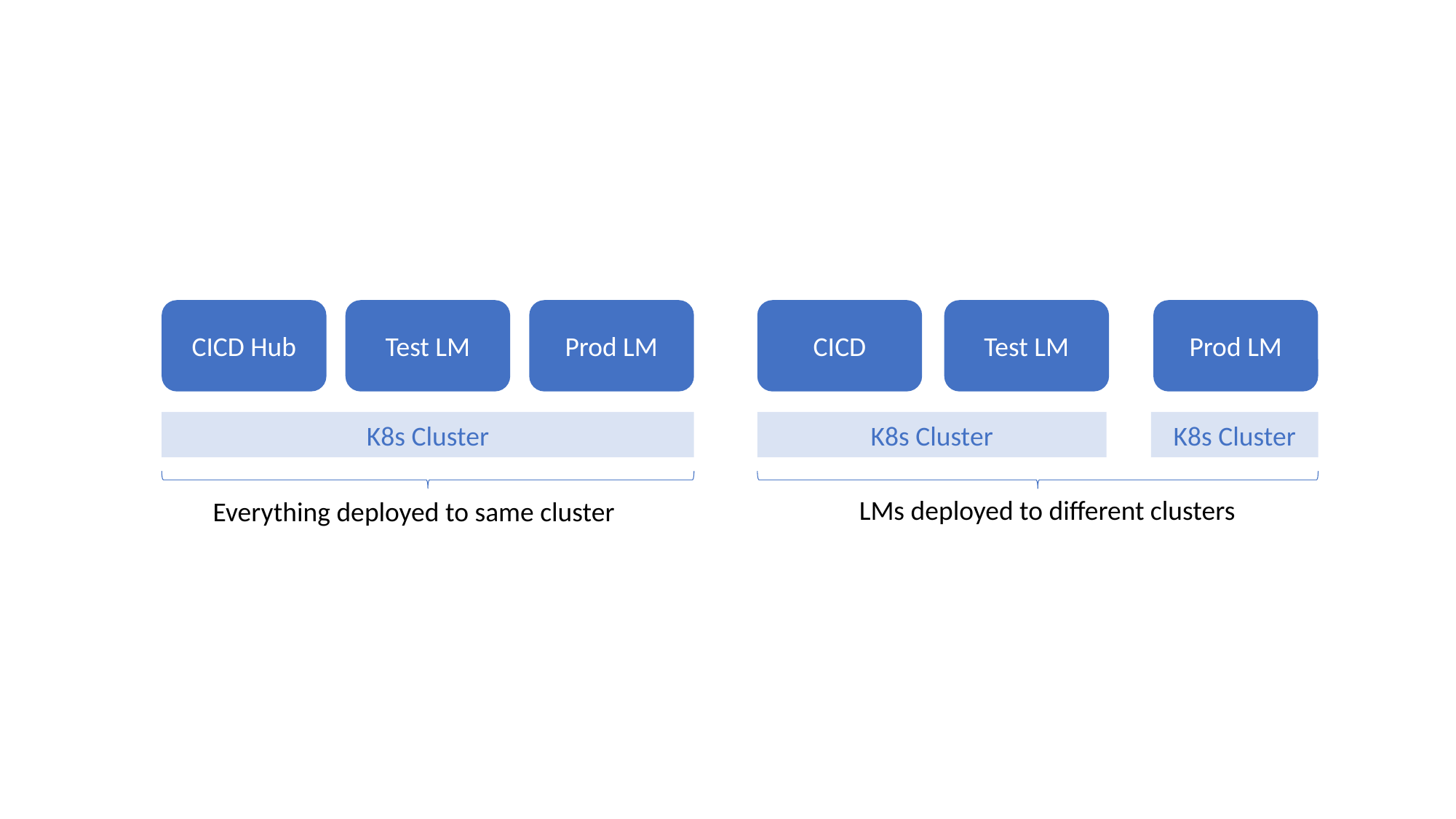

CICD
Prod LM
Test LM
CICD Hub
Prod LM
Test LM
K8s Cluster
K8s Cluster
K8s Cluster
LMs deployed to different clusters
Everything deployed to same cluster